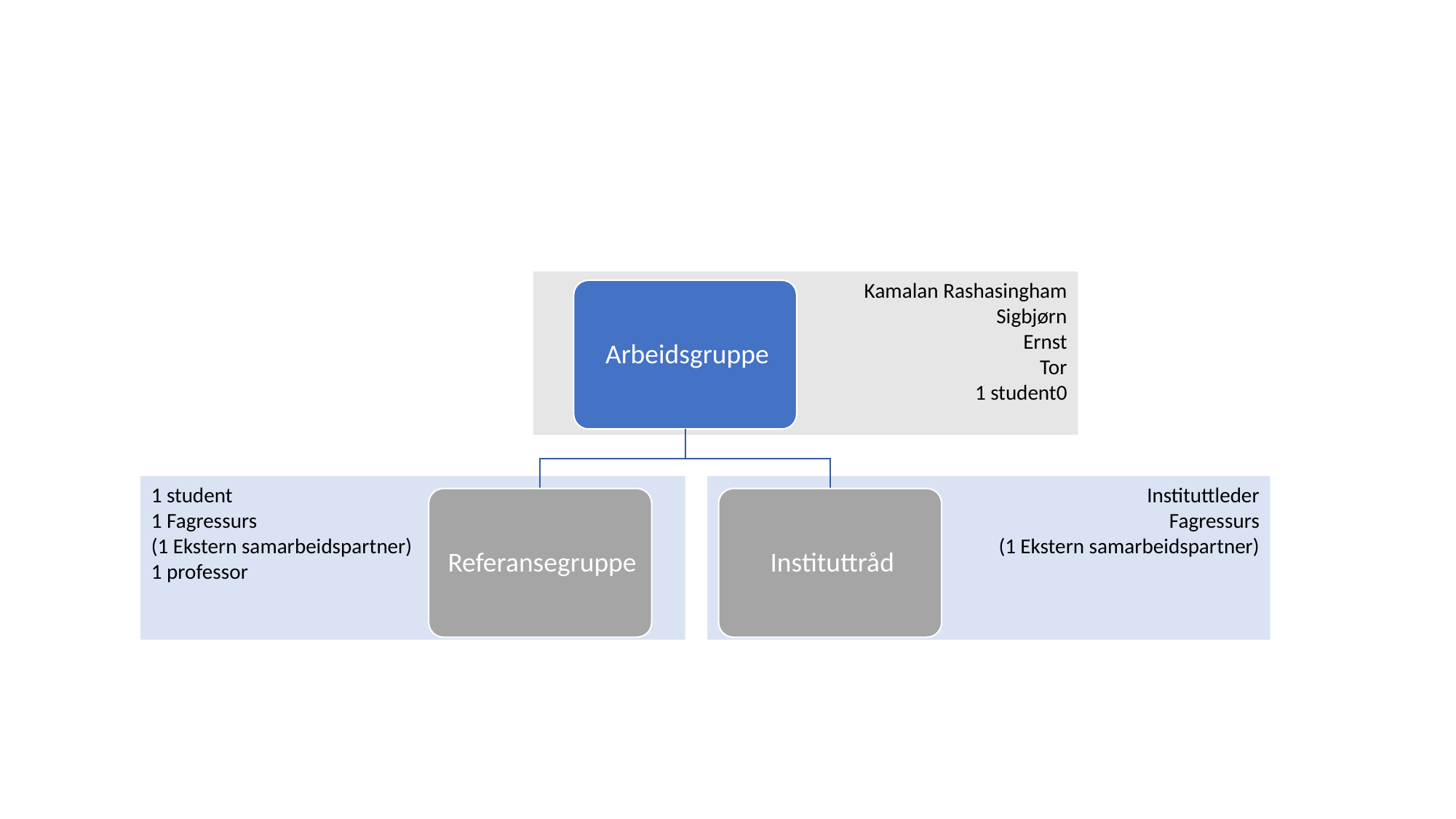

Arbeidsgruppe
Referansegruppe
Instituttråd
Kamalan Rashasingham
Sigbjørn
Ernst
Tor
1 student0

1 student
1 Fagressurs
(1 Ekstern samarbeidspartner)
1 professor

Instituttleder
Fagressurs
(1 Ekstern samarbeidspartner)